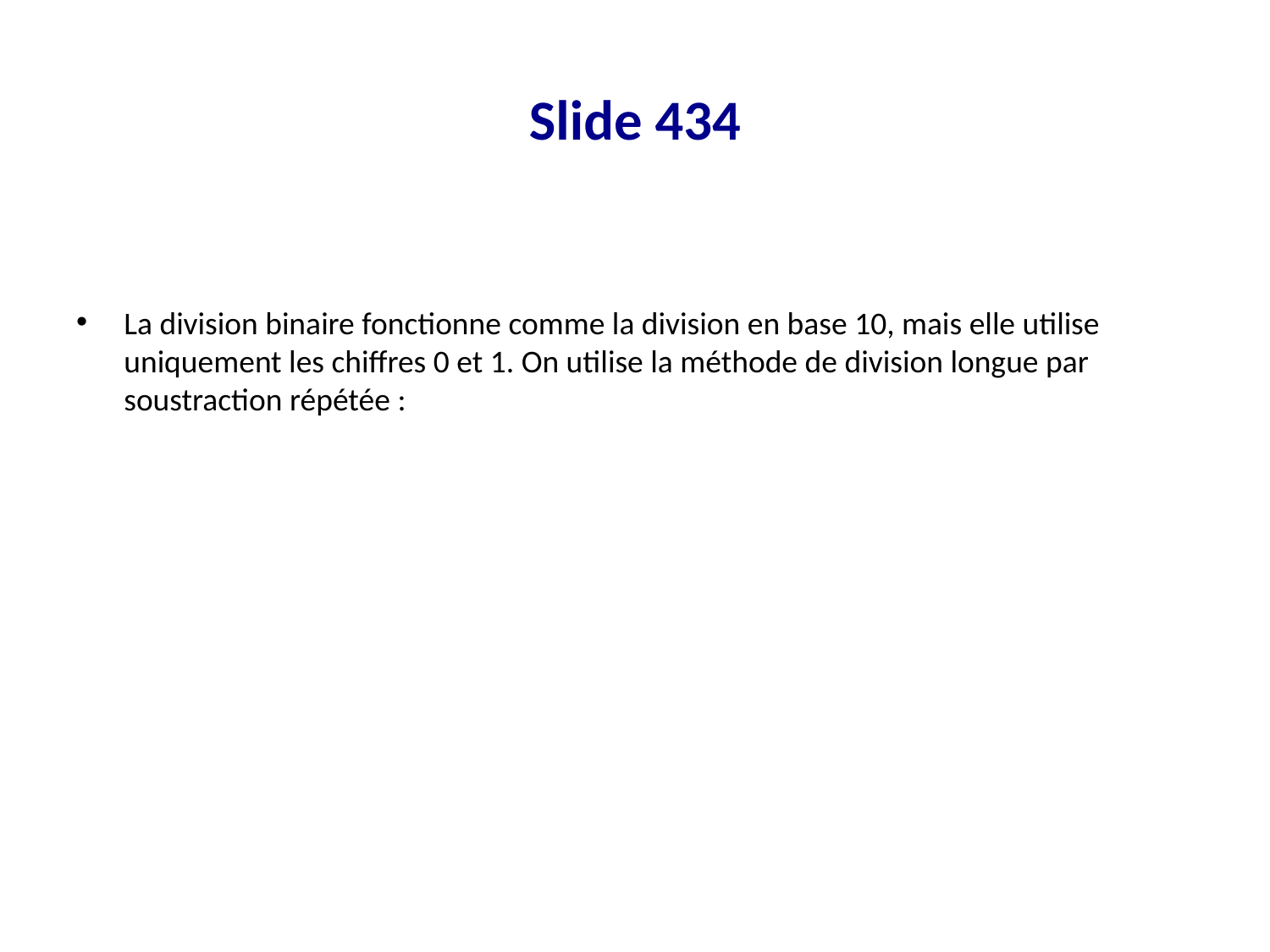

# Slide 434

La division binaire fonctionne comme la division en base 10, mais elle utilise uniquement les chiffres 0 et 1. On utilise la méthode de division longue par soustraction répétée :